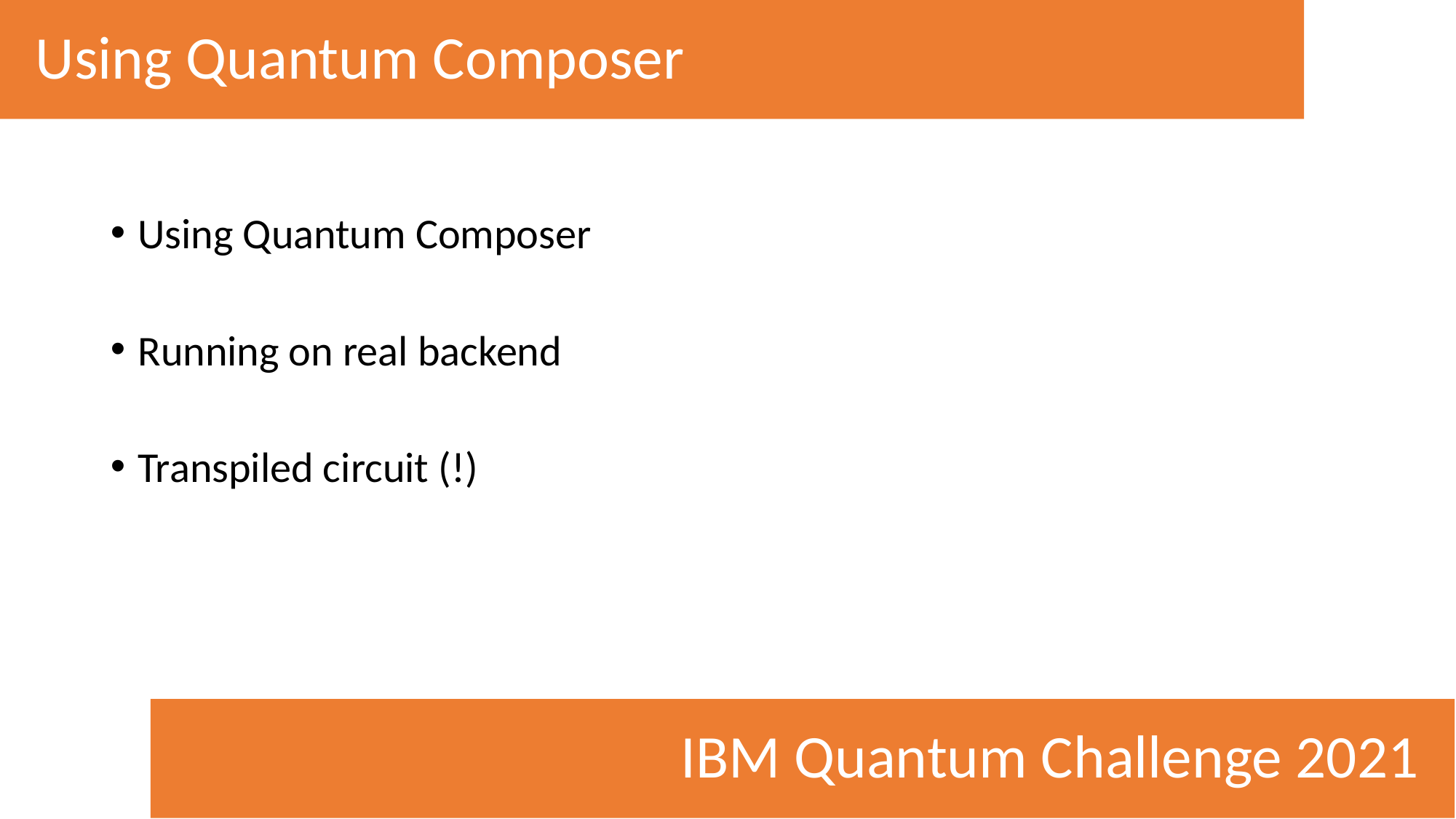

# Using Quantum Composer
Using Quantum Composer
Running on real backend
Transpiled circuit (!)
IBM Quantum Challenge 2021